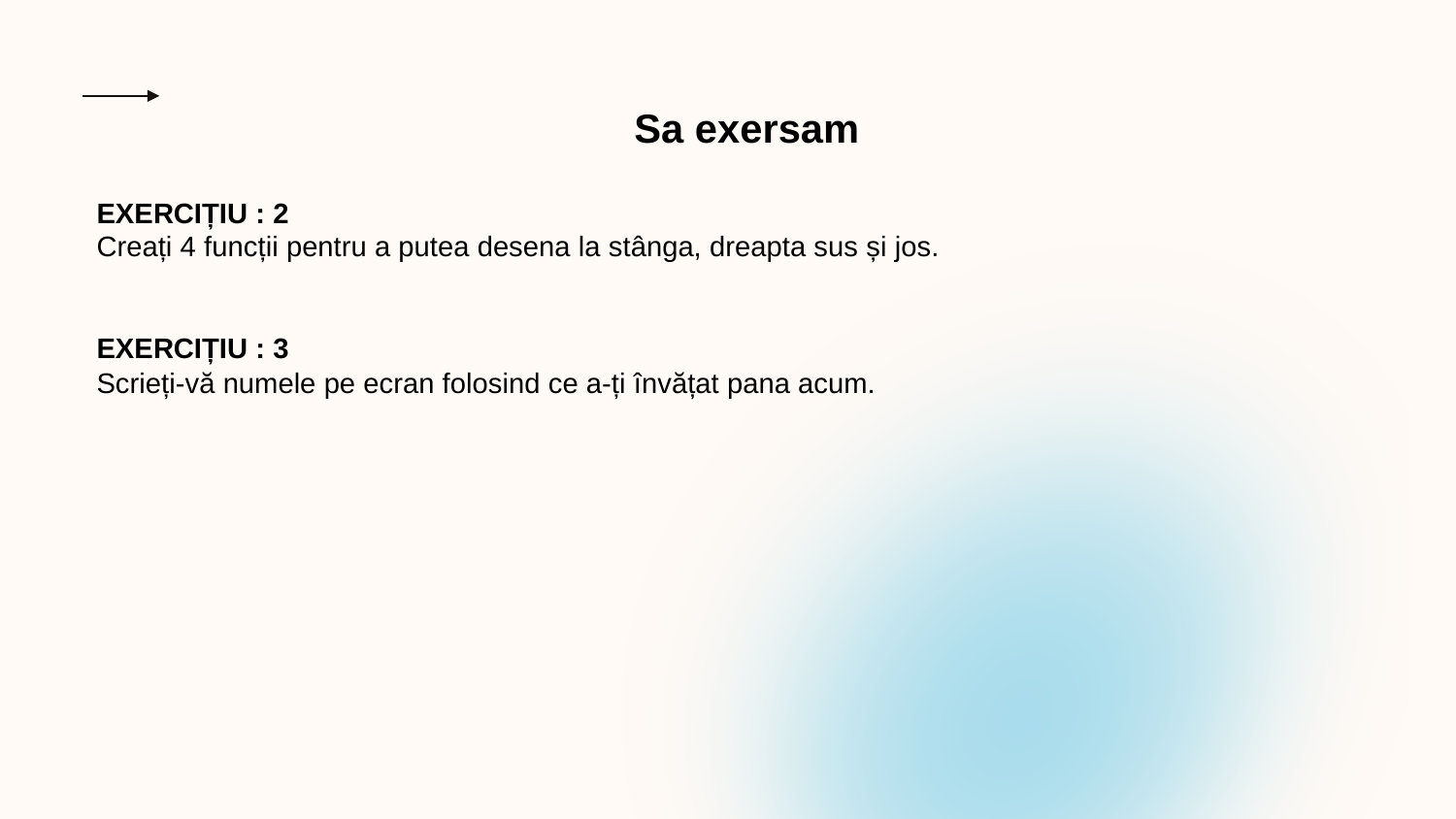

Sa exersam
EXERCIȚIU : 2
Creați 4 funcții pentru a putea desena la stânga, dreapta sus și jos.

EXERCIȚIU : 3
Scrieți-vă numele pe ecran folosind ce a-ți învățat pana acum.